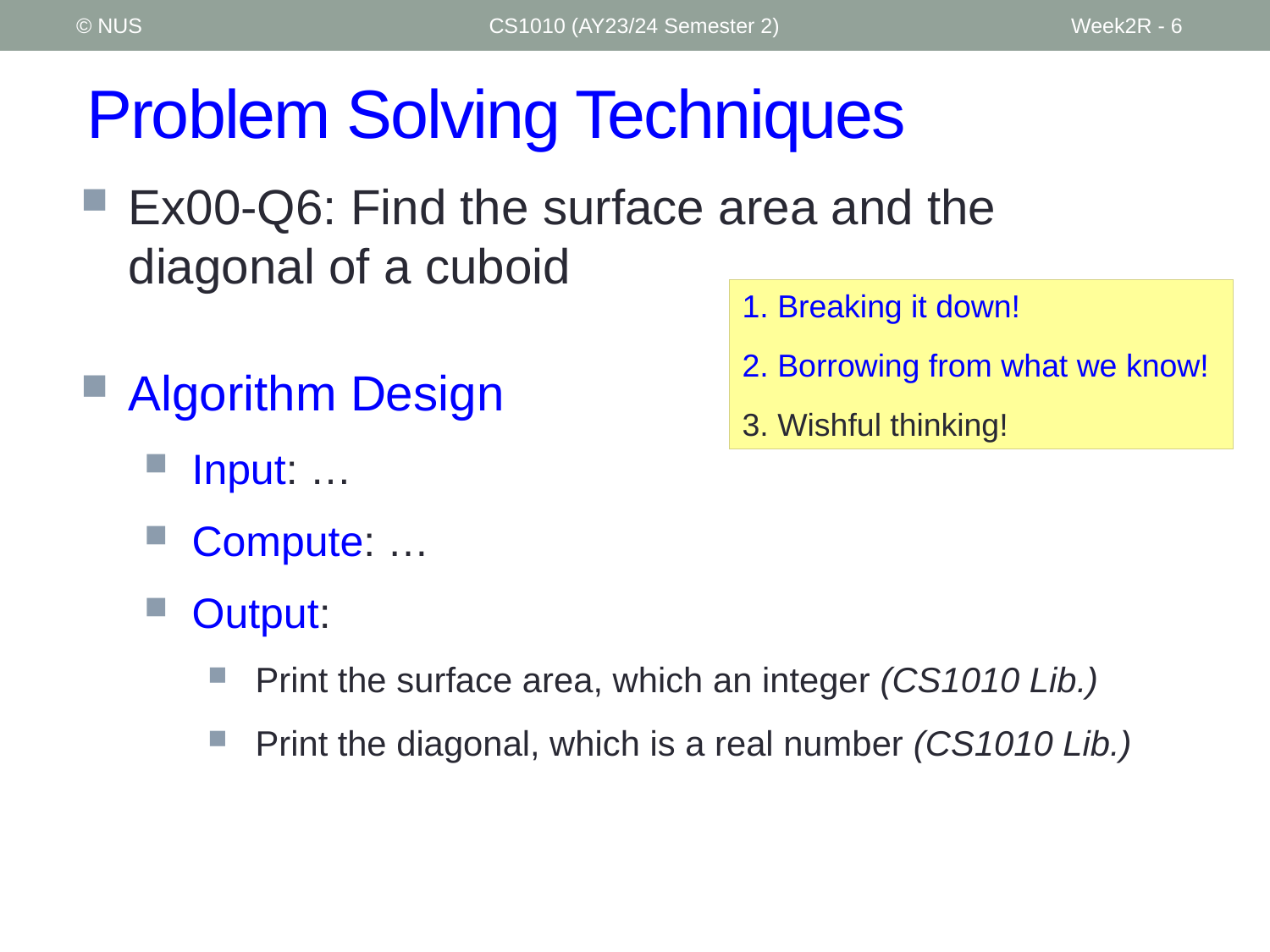

© NUS
CS1010 (AY23/24 Semester 2)
Week2R - 6
# Problem Solving Techniques
Ex00-Q6: Find the surface area and the diagonal of a cuboid

Algorithm Design
Input: …
Compute: …
Output:
Print the surface area, which an integer (CS1010 Lib.)
Print the diagonal, which is a real number (CS1010 Lib.)
1. Breaking it down!
2. Borrowing from what we know!
3. Wishful thinking!